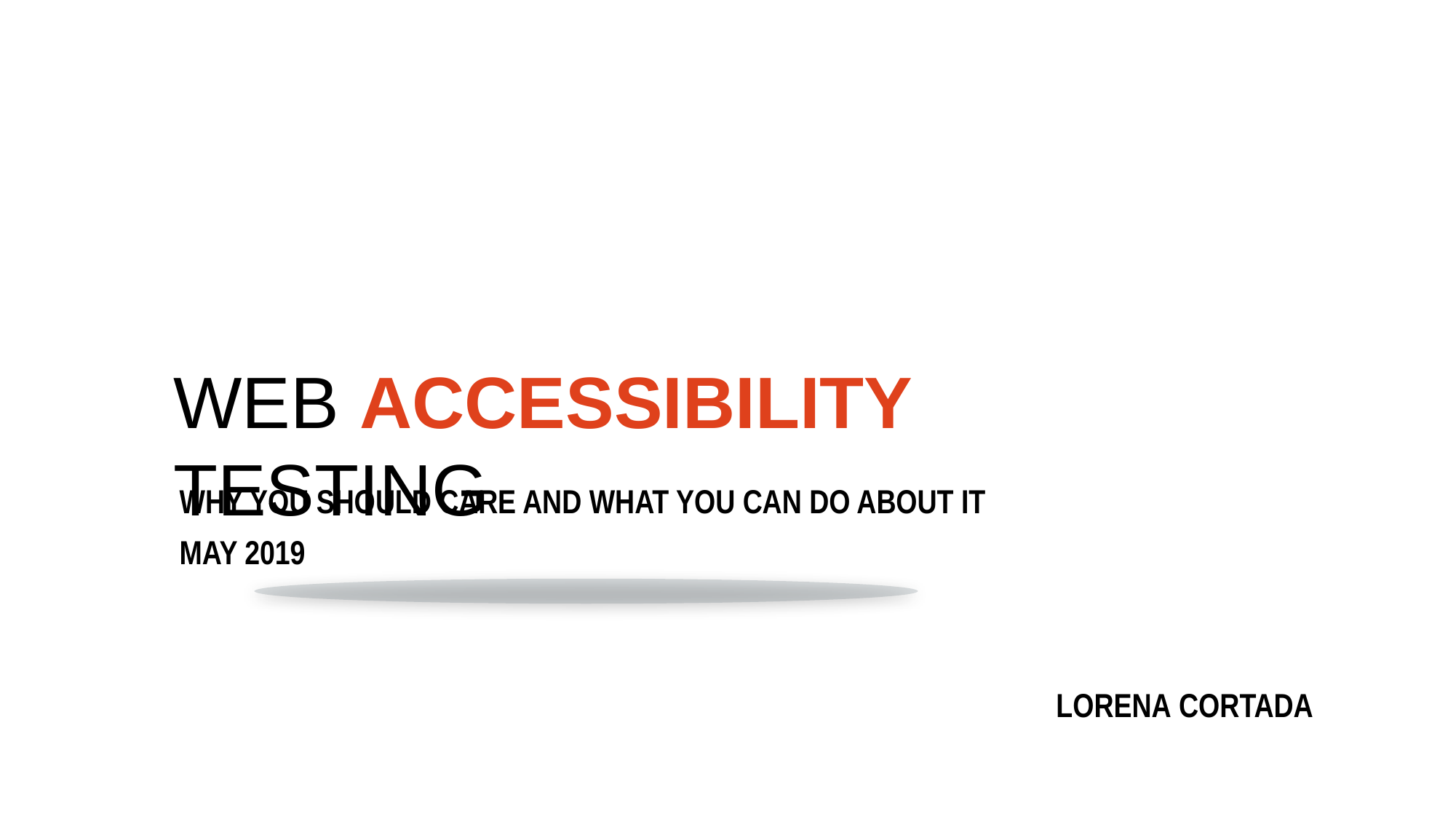

WEB ACCESSIBILITY TESTING
Why You Should Care And What You Can Do About It
may 2019

Lorena cortada